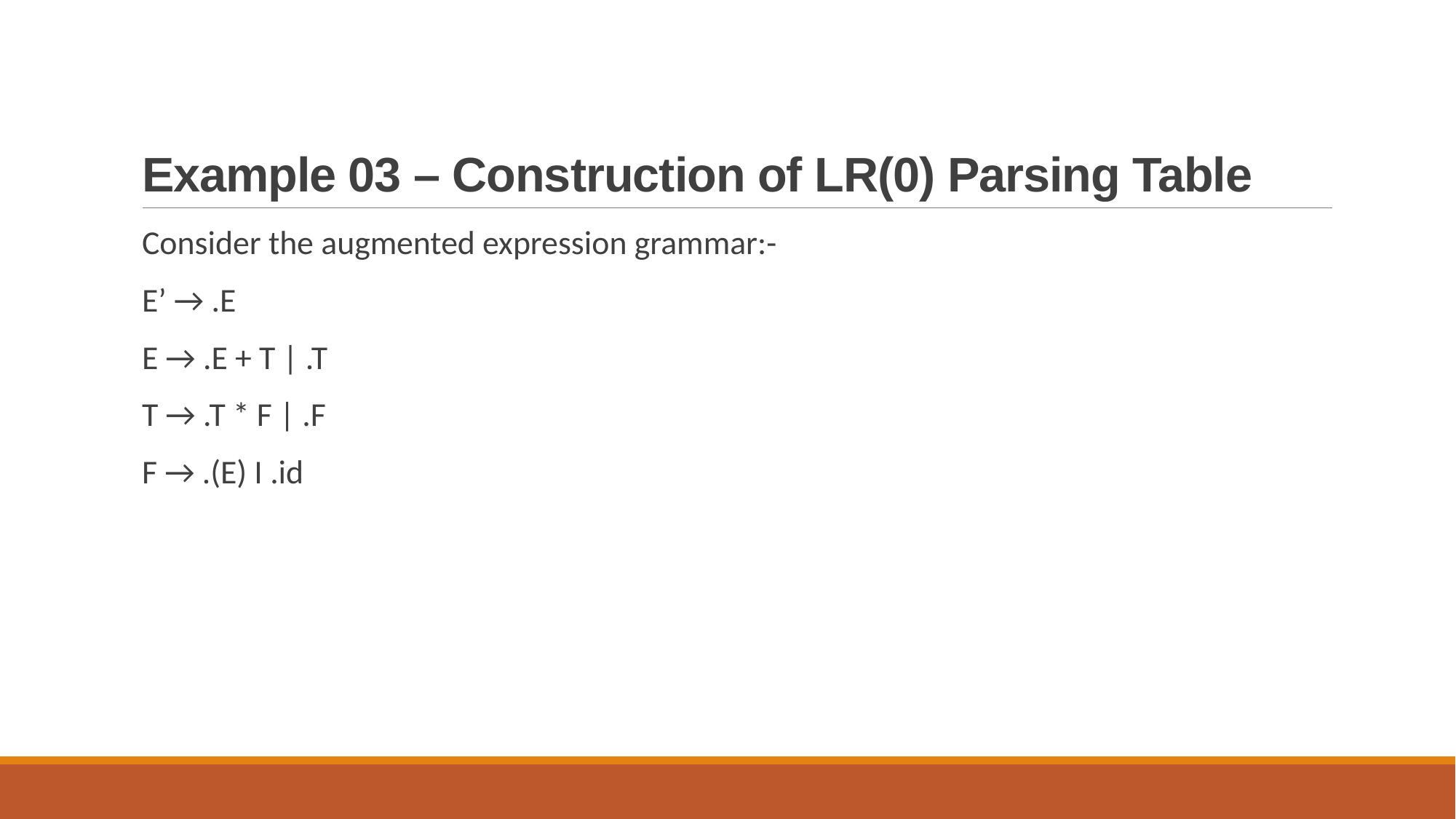

# Example 03 – Construction of LR(0) Parsing Table
Consider the augmented expression grammar:-
E’ → .E
E → .E + T | .T
T → .T * F | .F
F → .(E) I .id